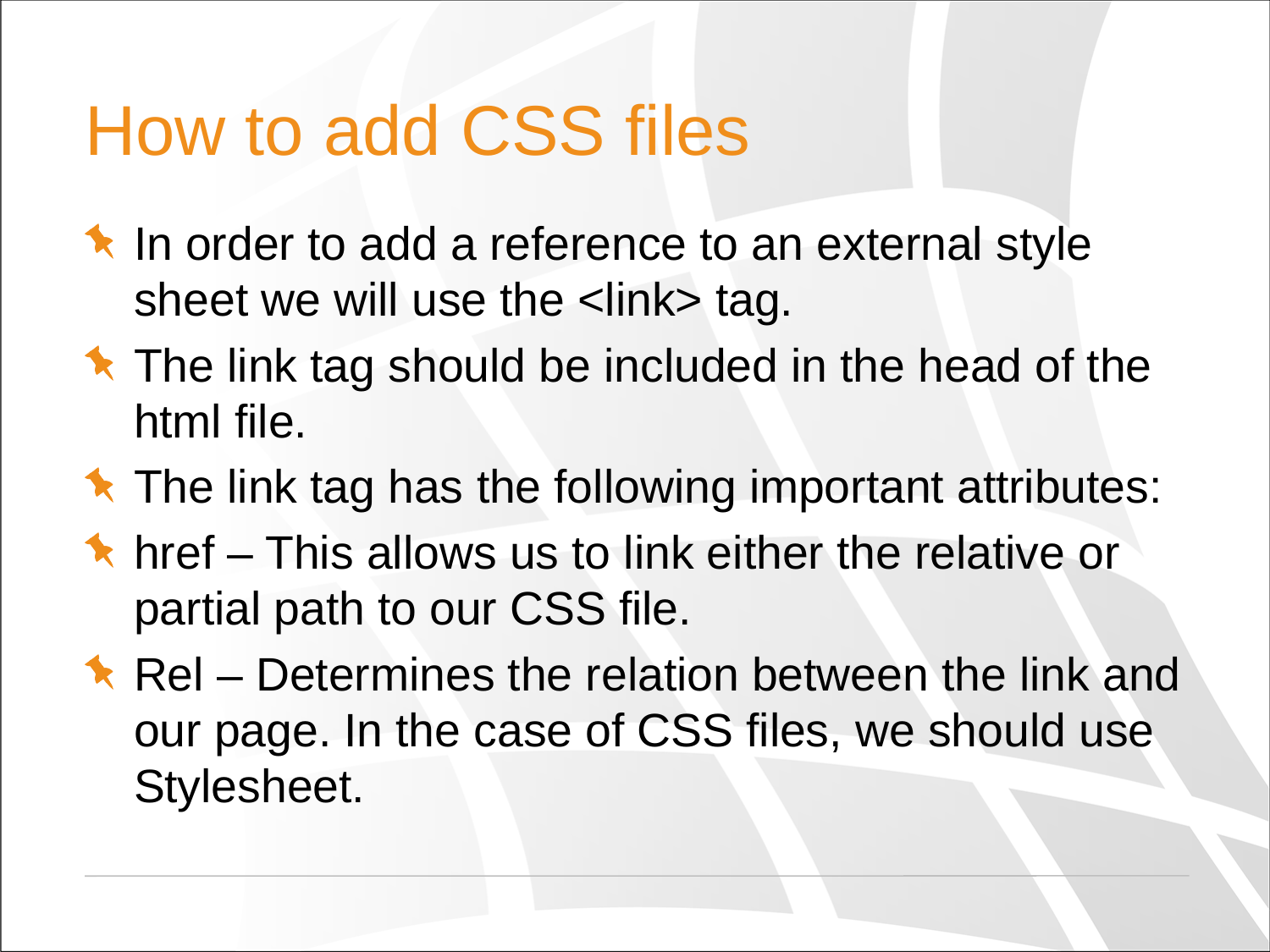

# How to add CSS files
In order to add a reference to an external style sheet we will use the <link> tag.
The link tag should be included in the head of the html file.
The link tag has the following important attributes:
href – This allows us to link either the relative or partial path to our CSS file.
Rel – Determines the relation between the link and our page. In the case of CSS files, we should use Stylesheet.